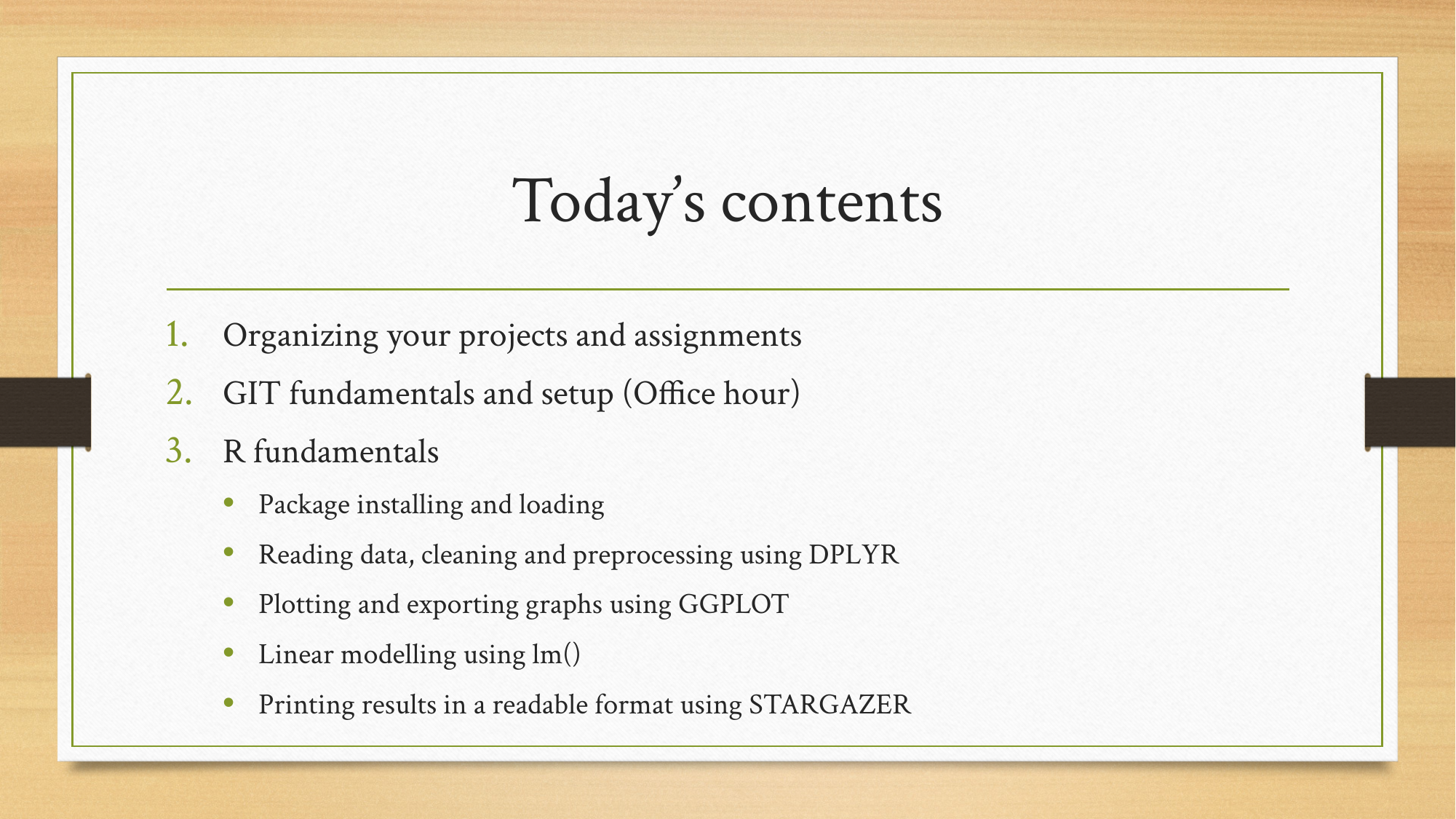

# Today’s contents
Organizing your projects and assignments
GIT fundamentals and setup (Office hour)
R fundamentals
Package installing and loading
Reading data, cleaning and preprocessing using DPLYR
Plotting and exporting graphs using GGPLOT
Linear modelling using lm()
Printing results in a readable format using STARGAZER